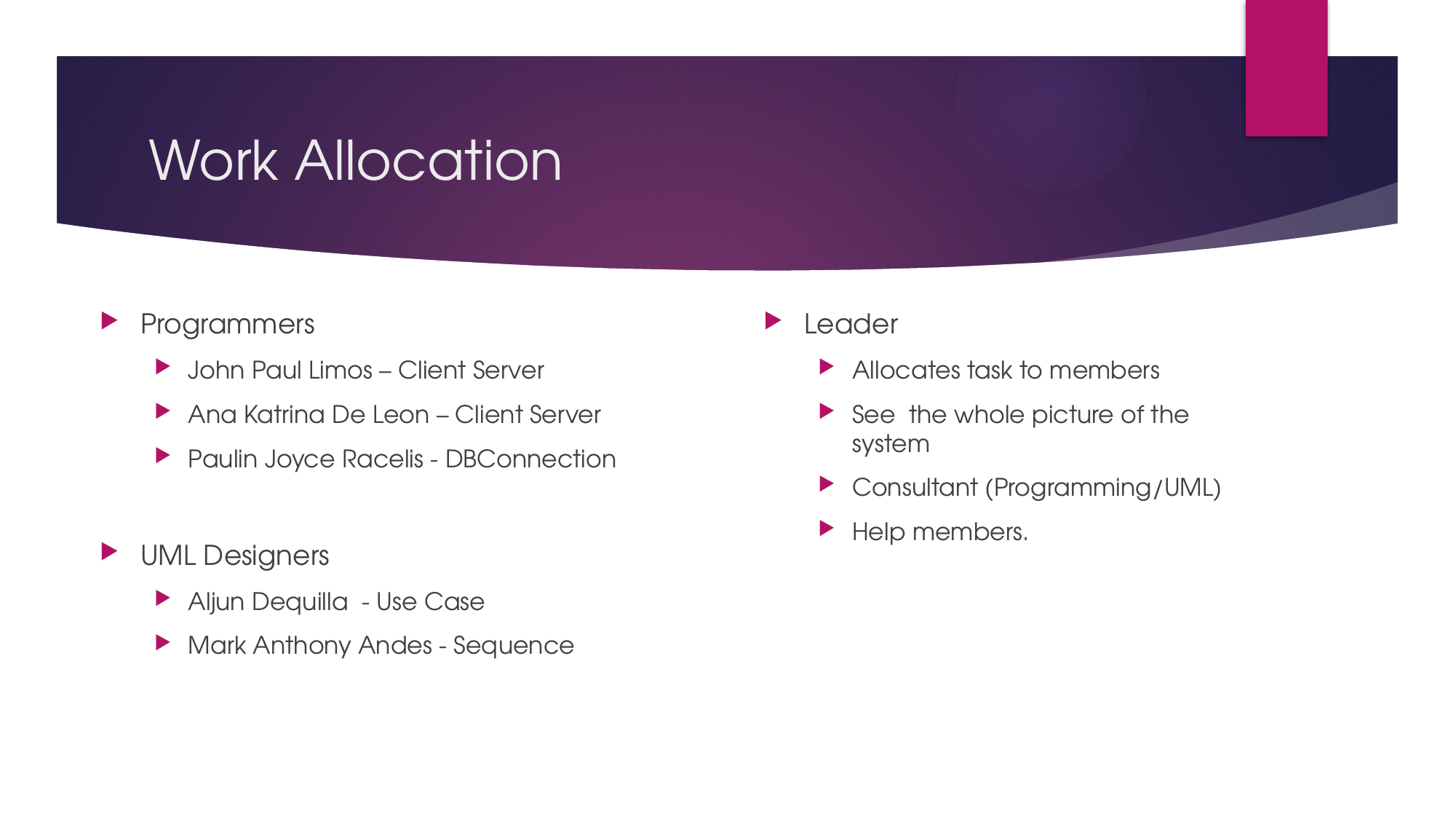

# Work Allocation
Programmers
John Paul Limos – Client Server
Ana Katrina De Leon – Client Server
Paulin Joyce Racelis - DBConnection

UML Designers
Aljun Dequilla  - Use Case
Mark Anthony Andes - Sequence
Leader
Allocates task to members
See  the whole picture of the system
Consultant (Programming/UML)
Help members.